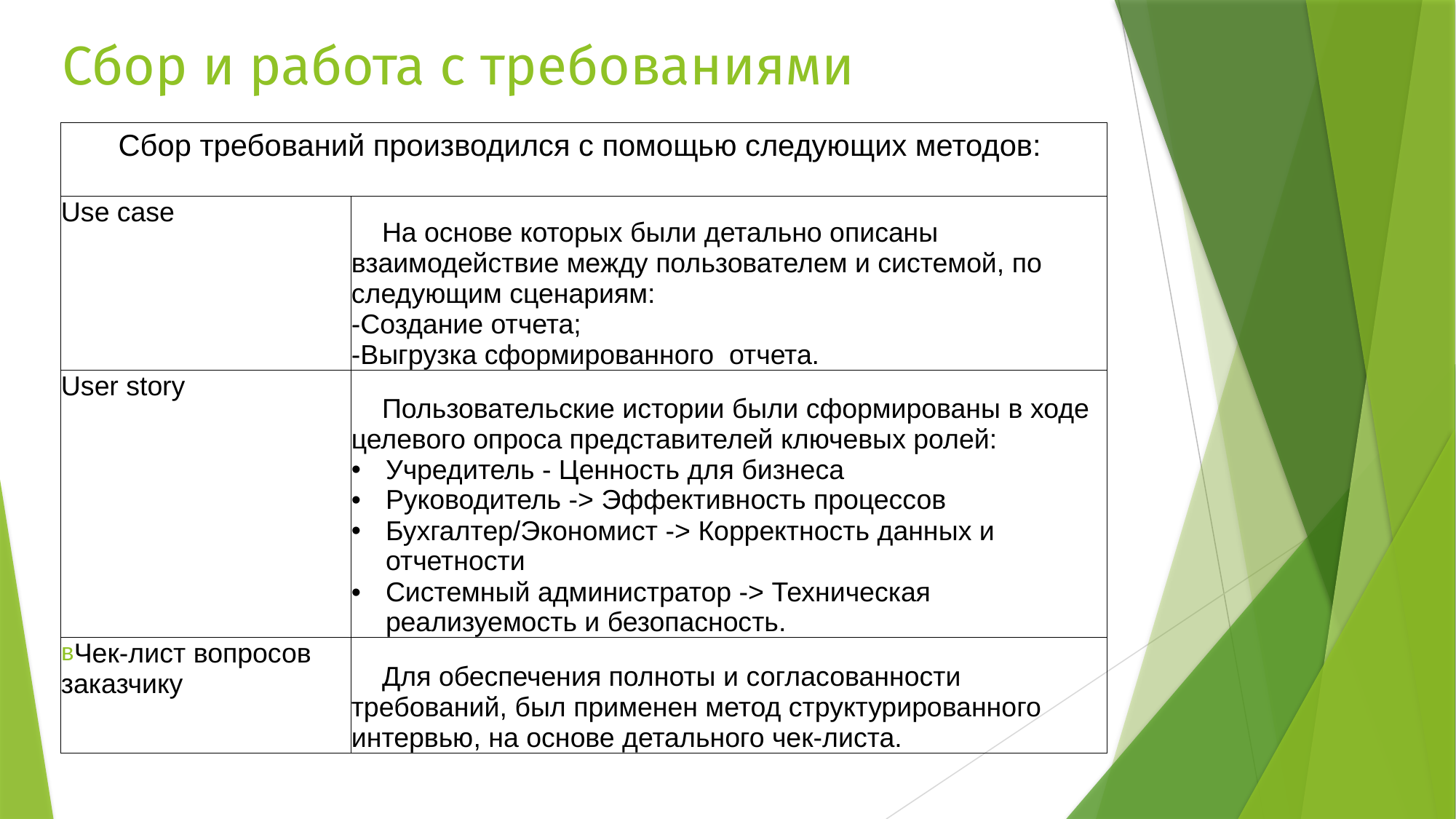

# Сбор и работа с требованиями
| Сбор требований производился с помощью следующих методов: |  |
| --- | --- |
| Use case | На основе которых были детально описаны взаимодействие между пользователем и системой, по следующим сценариям: -Создание отчета; -Выгрузка сформированного отчета. |
| User story | Пользовательские истории были сформированы в ходе целевого опроса представителей ключевых ролей: Учредитель - Ценность для бизнеса Руководитель -> Эффективность процессов Бухгалтер/Экономист -> Корректность данных и отчетности Системный администратор -> Техническая реализуемость и безопасность. |
| Чек-лист вопросов заказчику | Для обеспечения полноты и согласованности требований, был применен метод структурированного интервью, на основе детального чек-листа. |